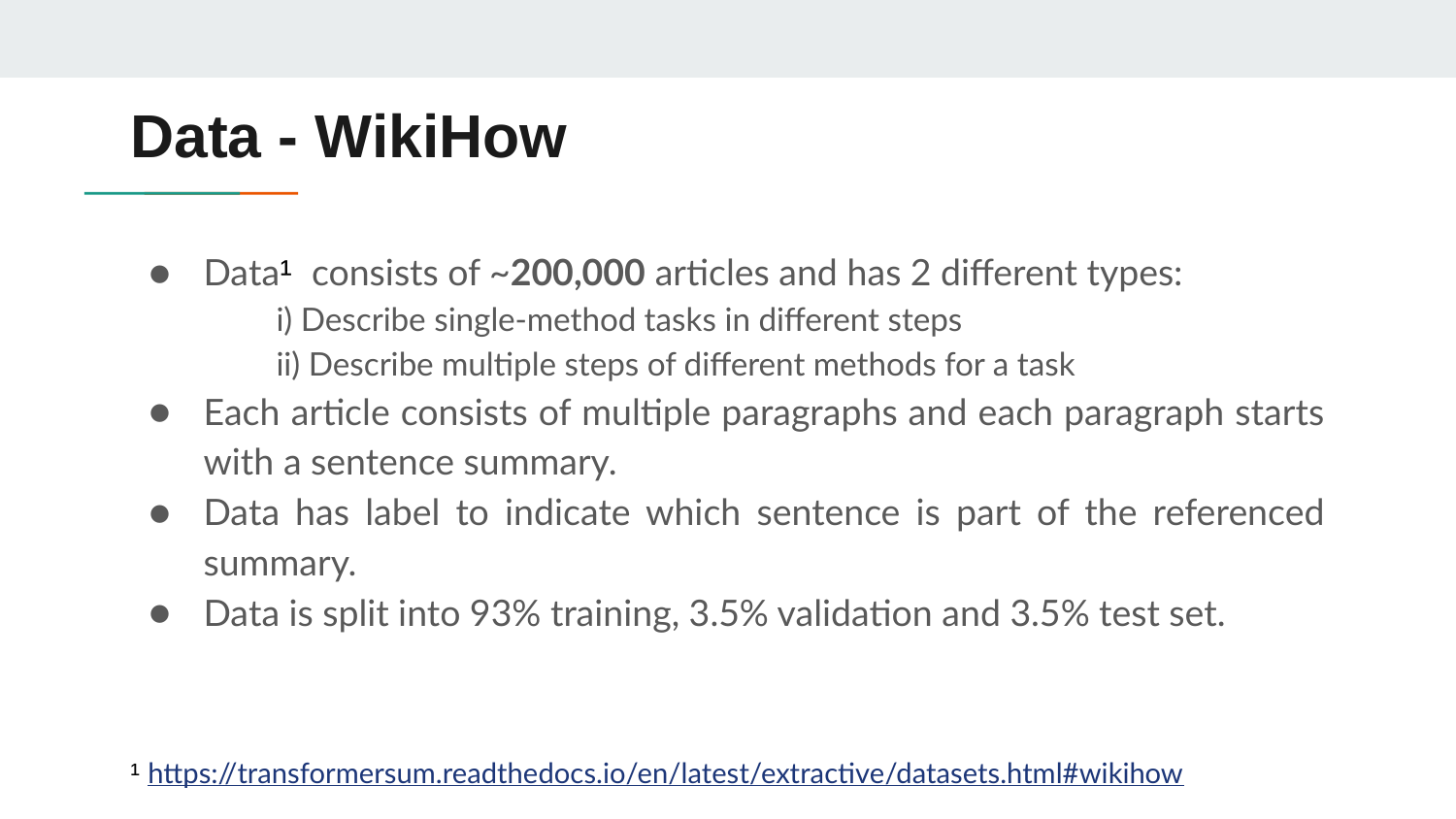

# Data - WikiHow
Data¹  consists of ~200,000 articles and has 2 different types:
i) Describe single-method tasks in different steps
ii) Describe multiple steps of different methods for a task
Each article consists of multiple paragraphs and each paragraph starts with a sentence summary.
Data has label to indicate which sentence is part of the referenced summary.
Data is split into 93% training, 3.5% validation and 3.5% test set.
¹ https://transformersum.readthedocs.io/en/latest/extractive/datasets.html#wikihow